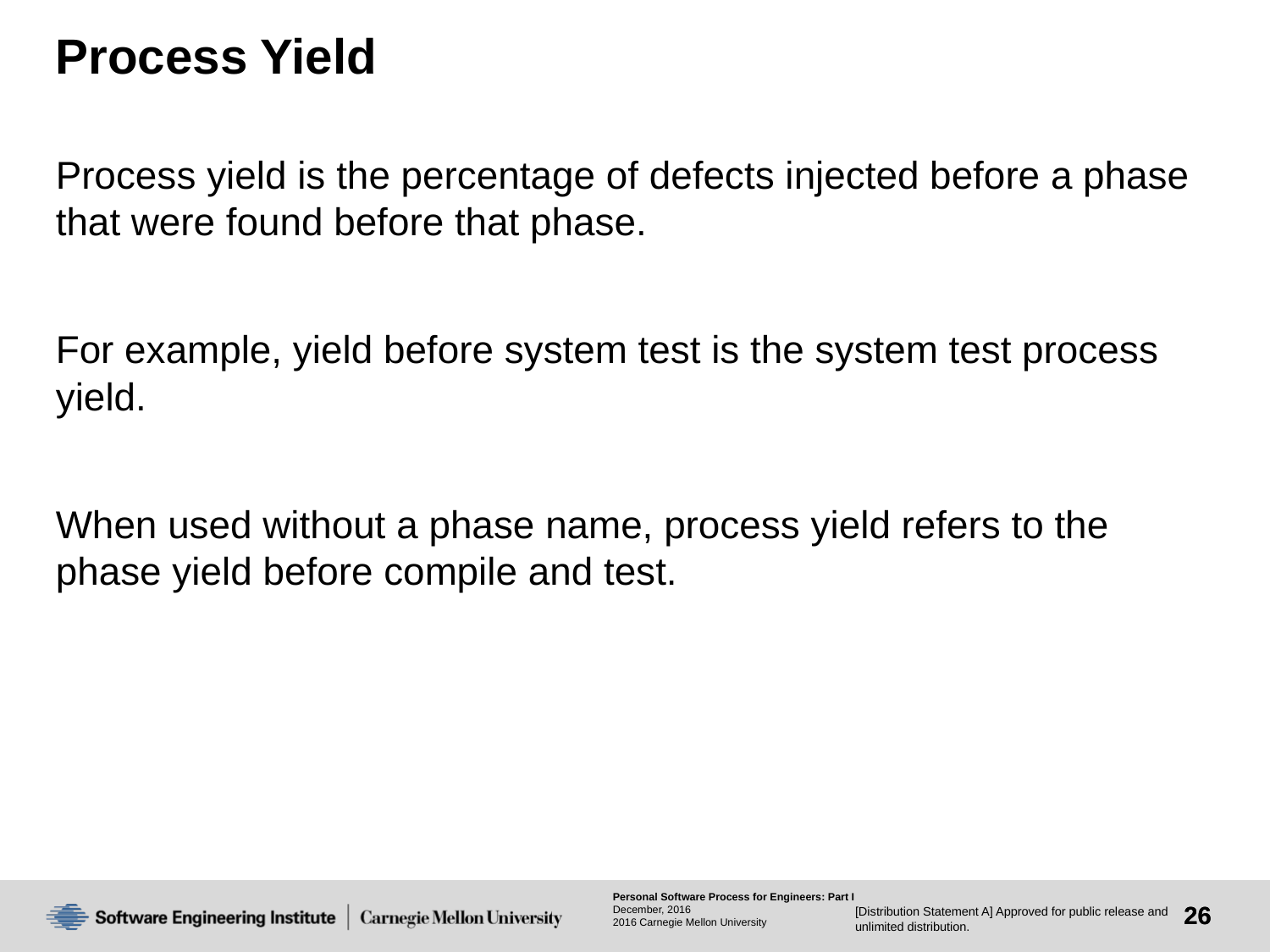

# Process Yield
Process yield is the percentage of defects injected before a phase that were found before that phase.

For example, yield before system test is the system test process yield.

When used without a phase name, process yield refers to the phase yield before compile and test.